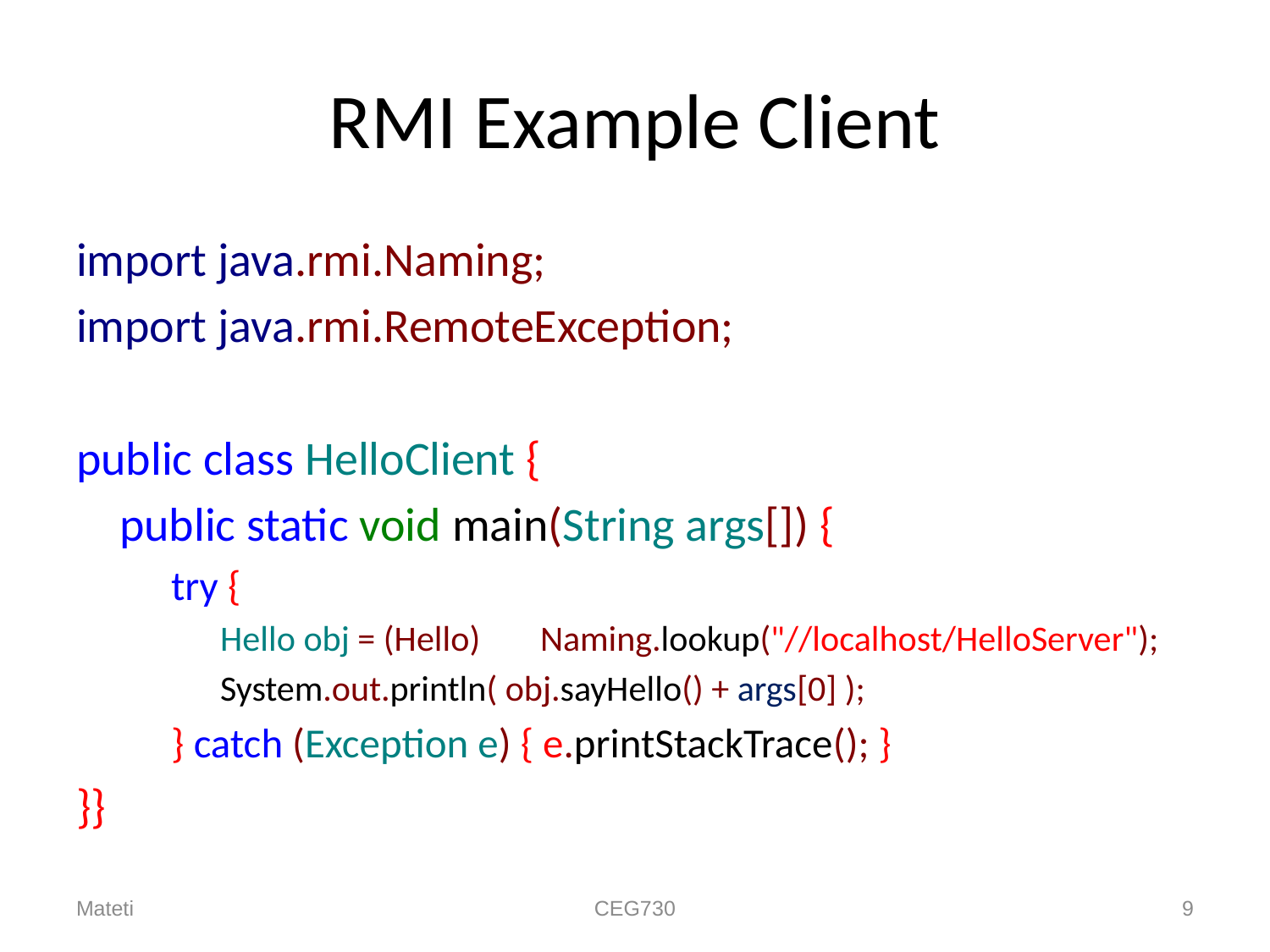

# RMI Example Client
import java.rmi.Naming;
import java.rmi.RemoteException;

public class HelloClient {
	public static void main(String args[]) {
    try {
	Hello obj = (Hello) 	Naming.lookup("//localhost/HelloServer");
	System.out.println( obj.sayHello() + args[0] );
    } catch (Exception e) { e.printStackTrace(); }
}}

Mateti
CEG730
9